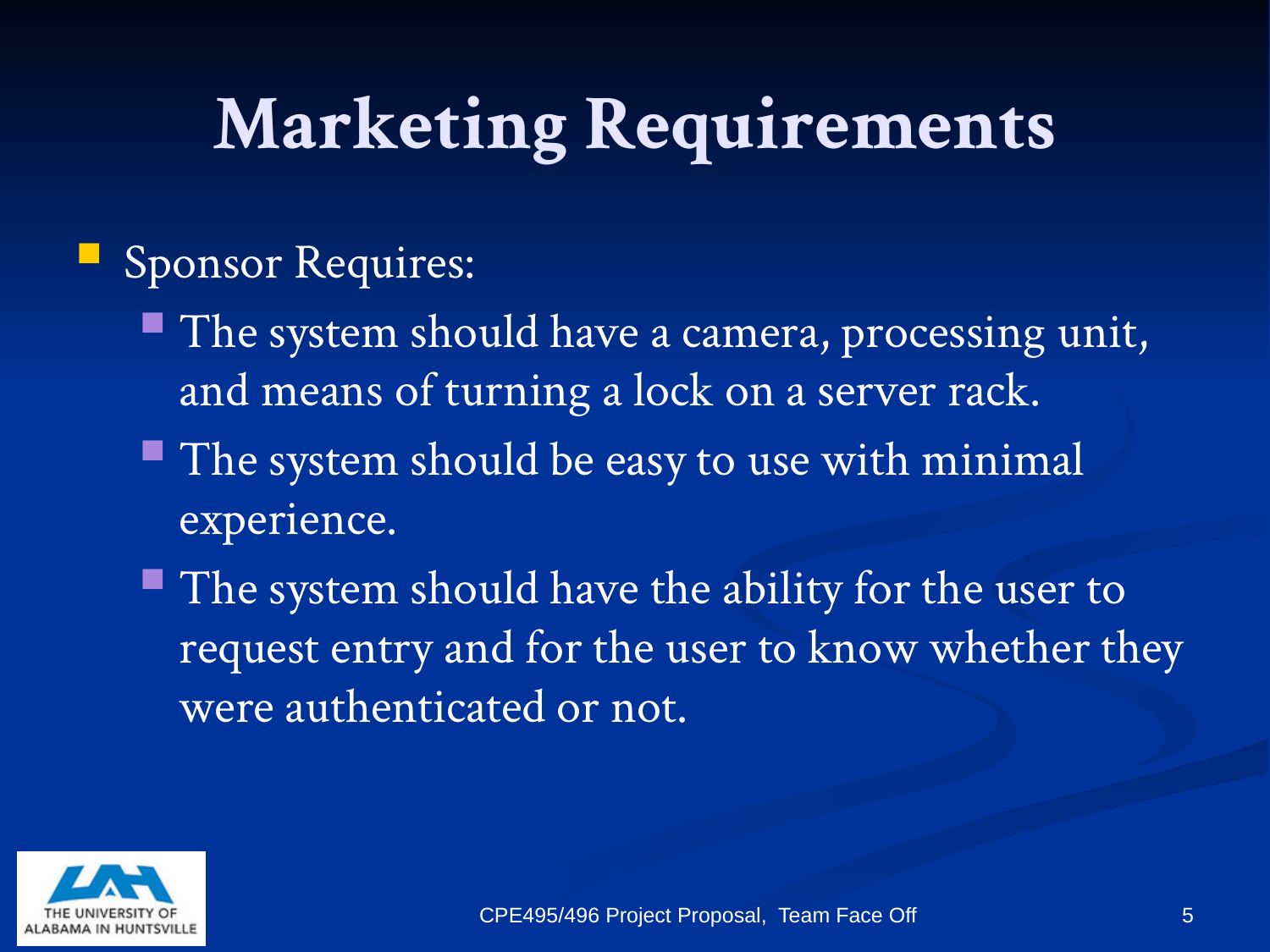

# Marketing Requirements
Sponsor Requires:
The system should have a camera, processing unit, and means of turning a lock on a server rack.
The system should be easy to use with minimal experience.
The system should have the ability for the user to request entry and for the user to know whether they were authenticated or not.

CPE495/496 Project Proposal,  Team Face Off
5